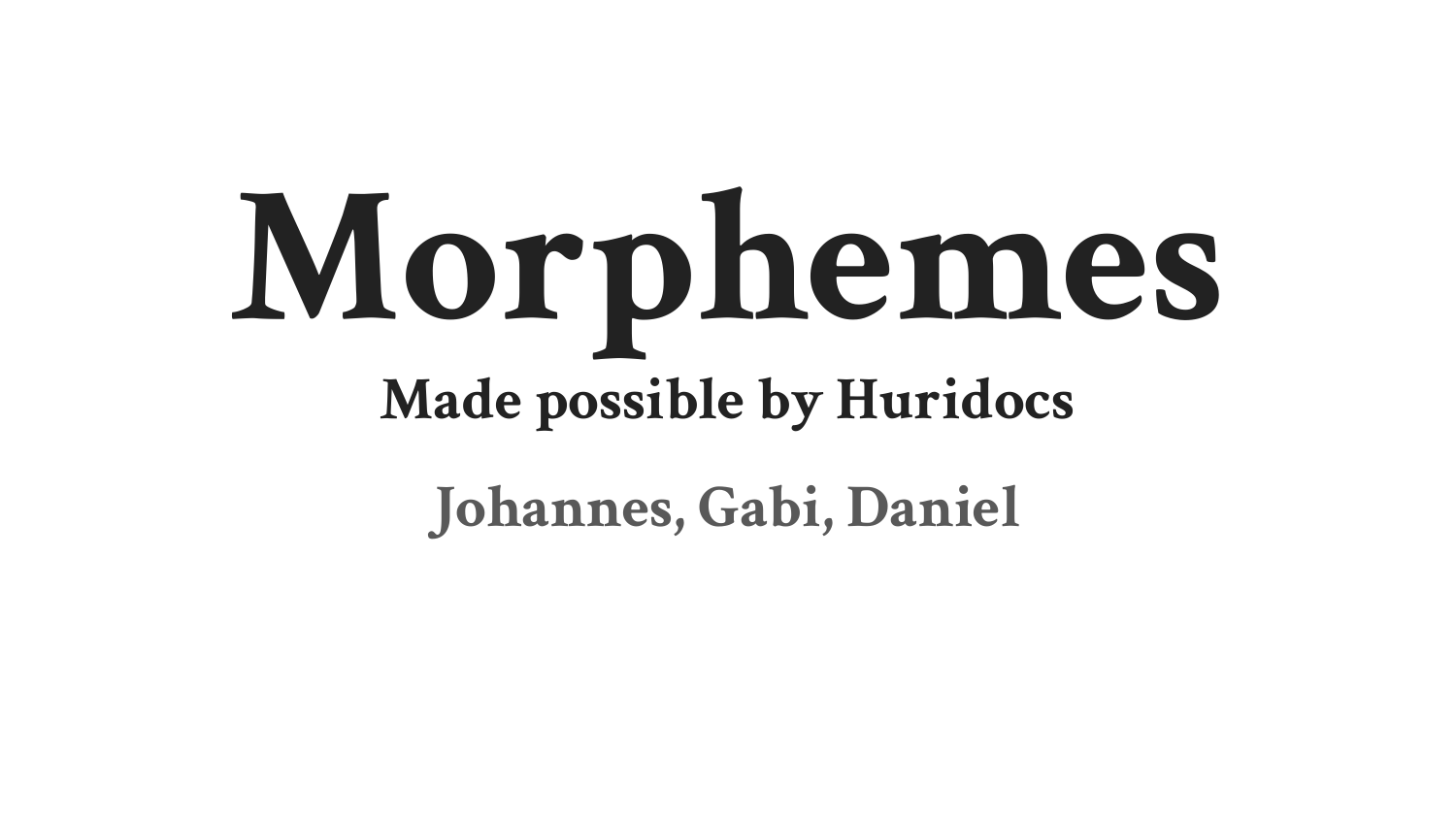

Morphemes
Made possible by Huridocs
Johannes, Gabi, Daniel